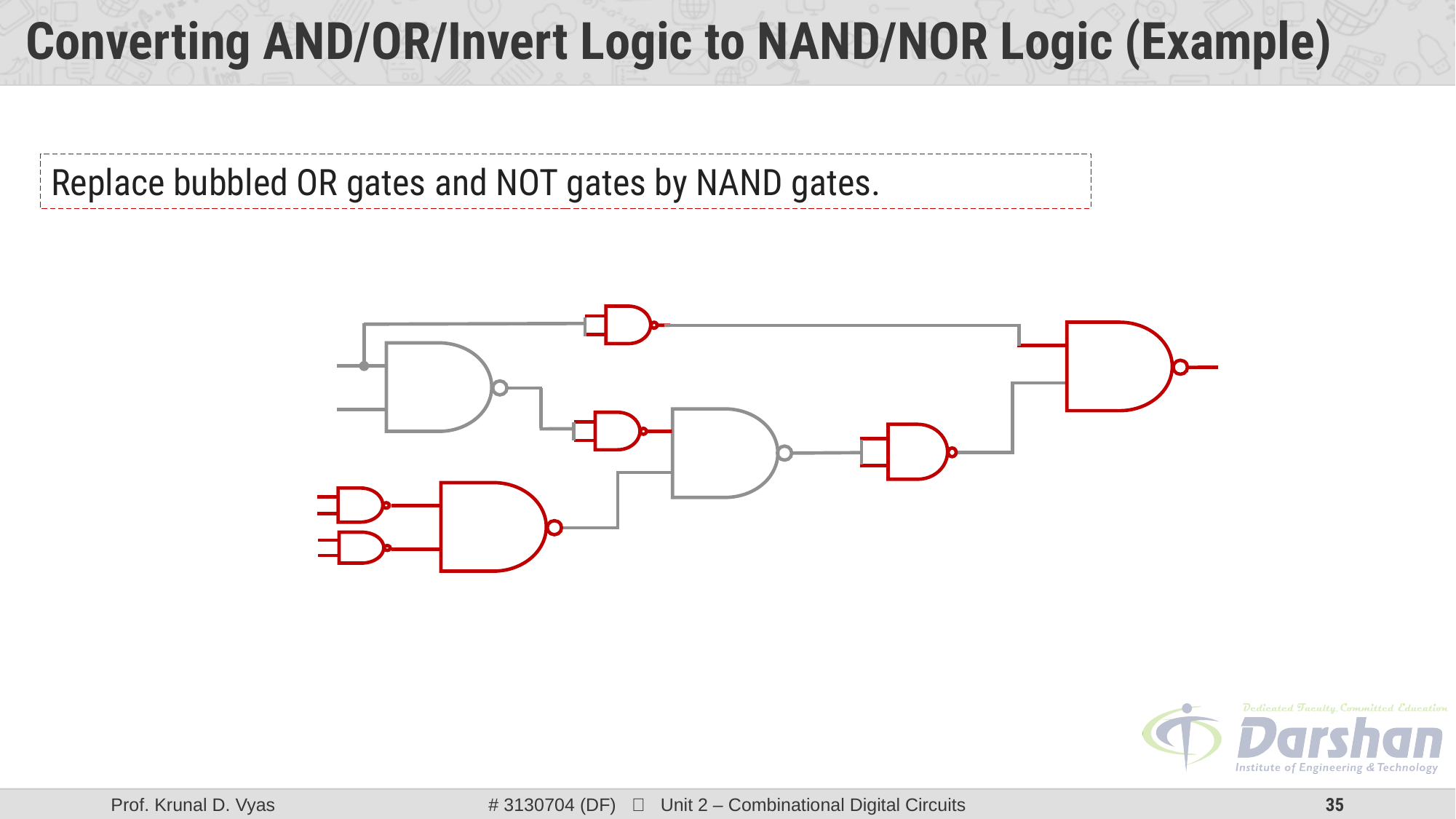

# Converting AND/OR/Invert Logic to NAND/NOR Logic (Example)
Replace bubbled OR gates and NOT gates by NAND gates.